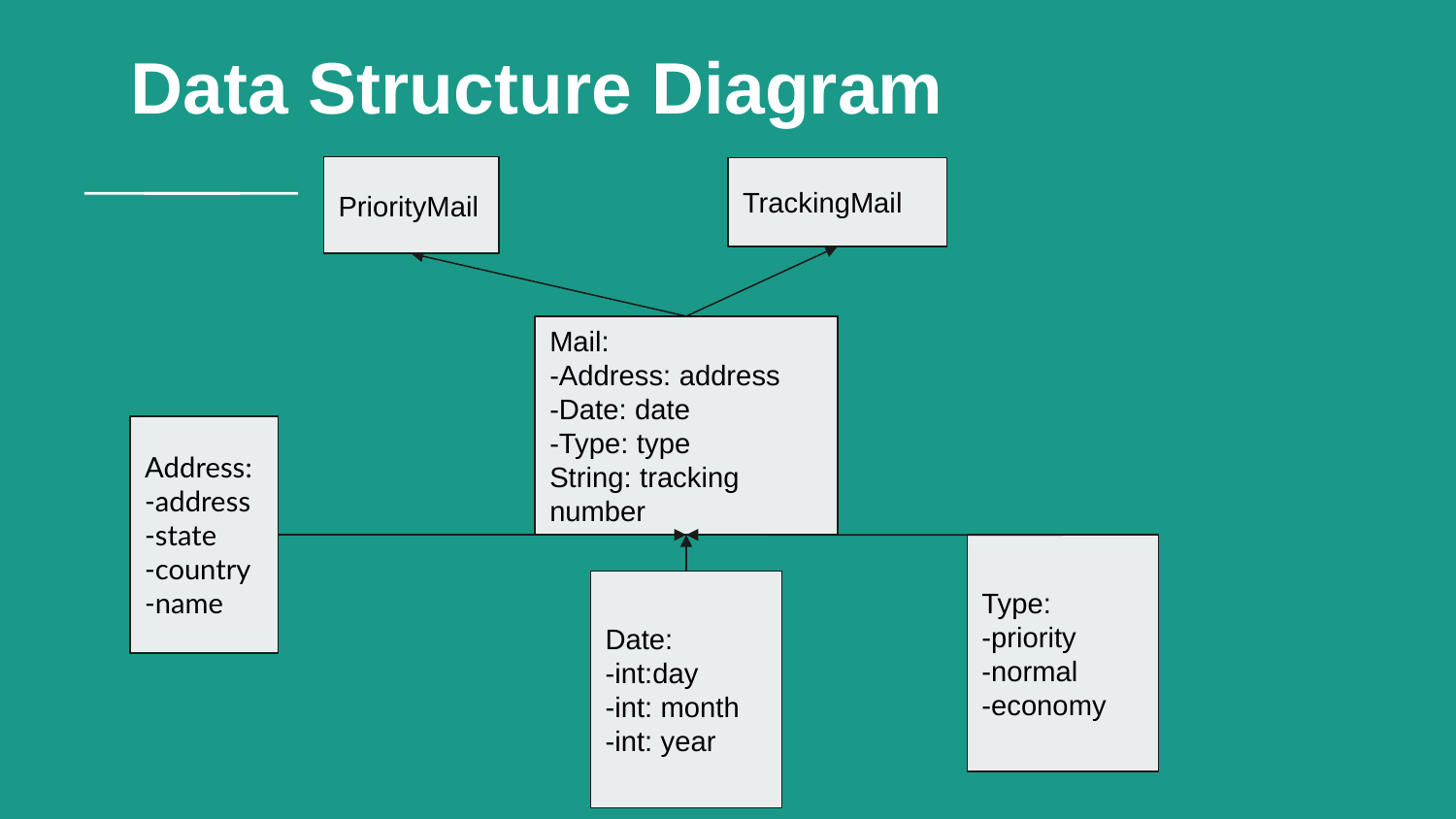

# Data Structure Diagram
PriorityMail
TrackingMail
Mail:
-Address: address
-Date: date
-Type: type
String: tracking number

Address:
-address
-state
-country
-name

Type:
-priority
-normal
-economy
Date:
-int:day
-int: month
-int: year